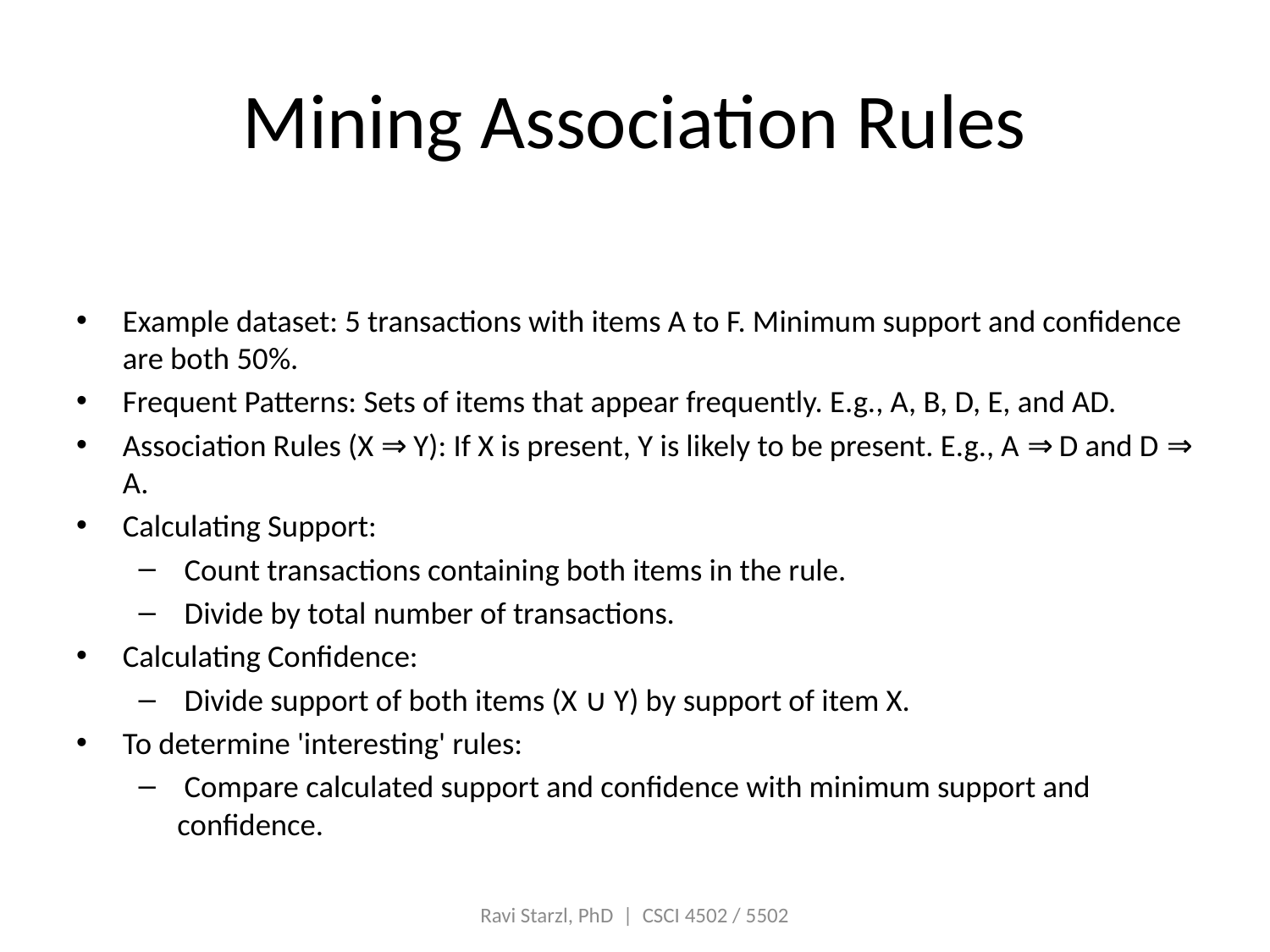

# Mining Association Rules

Example dataset: 5 transactions with items A to F. Minimum support and confidence are both 50%.
Frequent Patterns: Sets of items that appear frequently. E.g., A, B, D, E, and AD.
Association Rules (X ⇒ Y): If X is present, Y is likely to be present. E.g., A ⇒ D and D ⇒ A.
Calculating Support:
 Count transactions containing both items in the rule.
 Divide by total number of transactions.
Calculating Confidence:
 Divide support of both items (X ∪ Y) by support of item X.
To determine 'interesting' rules:
 Compare calculated support and confidence with minimum support and confidence.
Ravi Starzl, PhD  |  CSCI 4502 / 5502